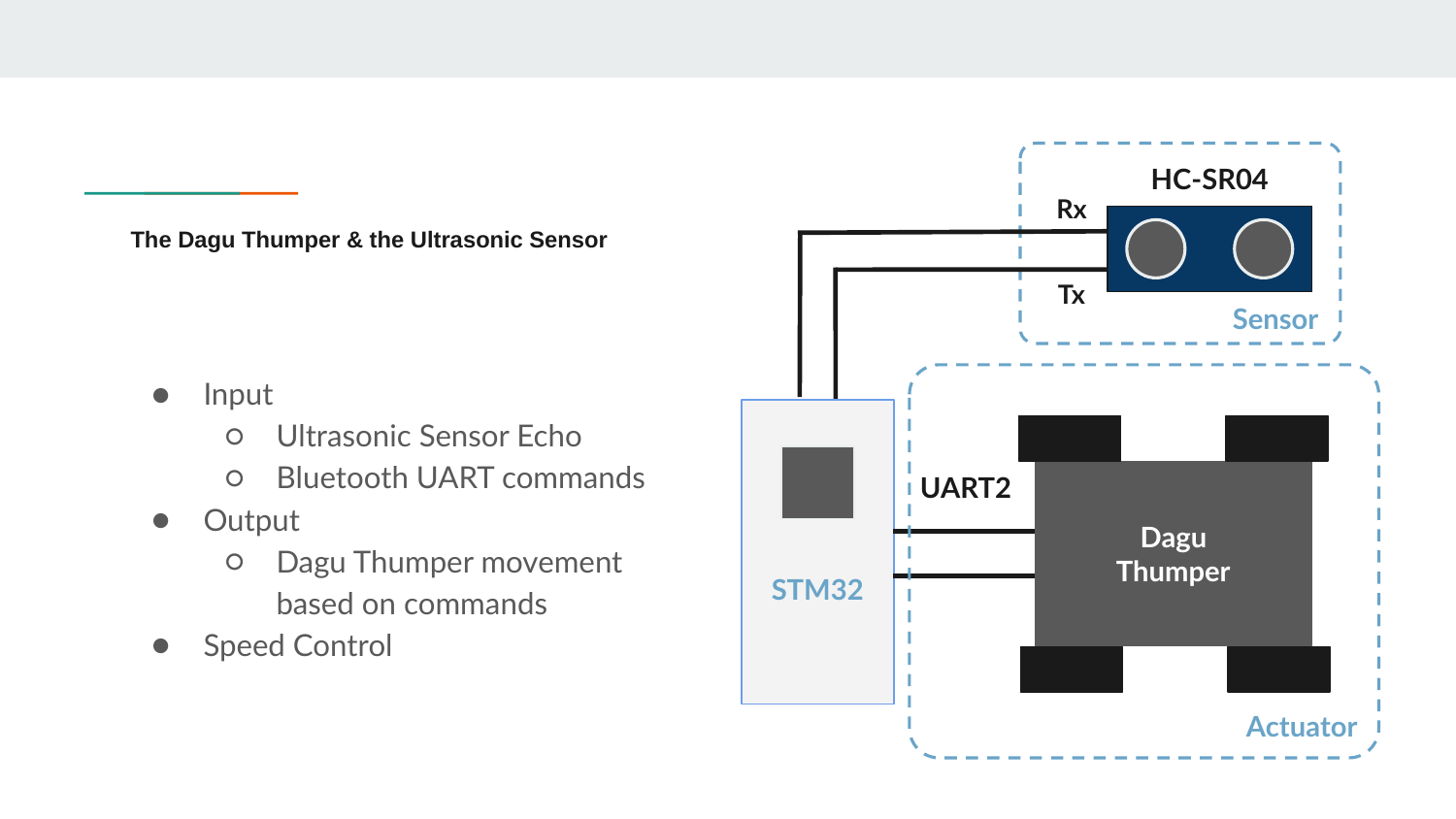

HC-SR04
Rx

# The Dagu Thumper & the Ultrasonic Sensor

Tx
Sensor
Input
Ultrasonic Sensor Echo
Bluetooth UART commands
Output
Dagu Thumper movement based on commands
Speed Control

UART2

Dagu Thumper
STM32

Actuator